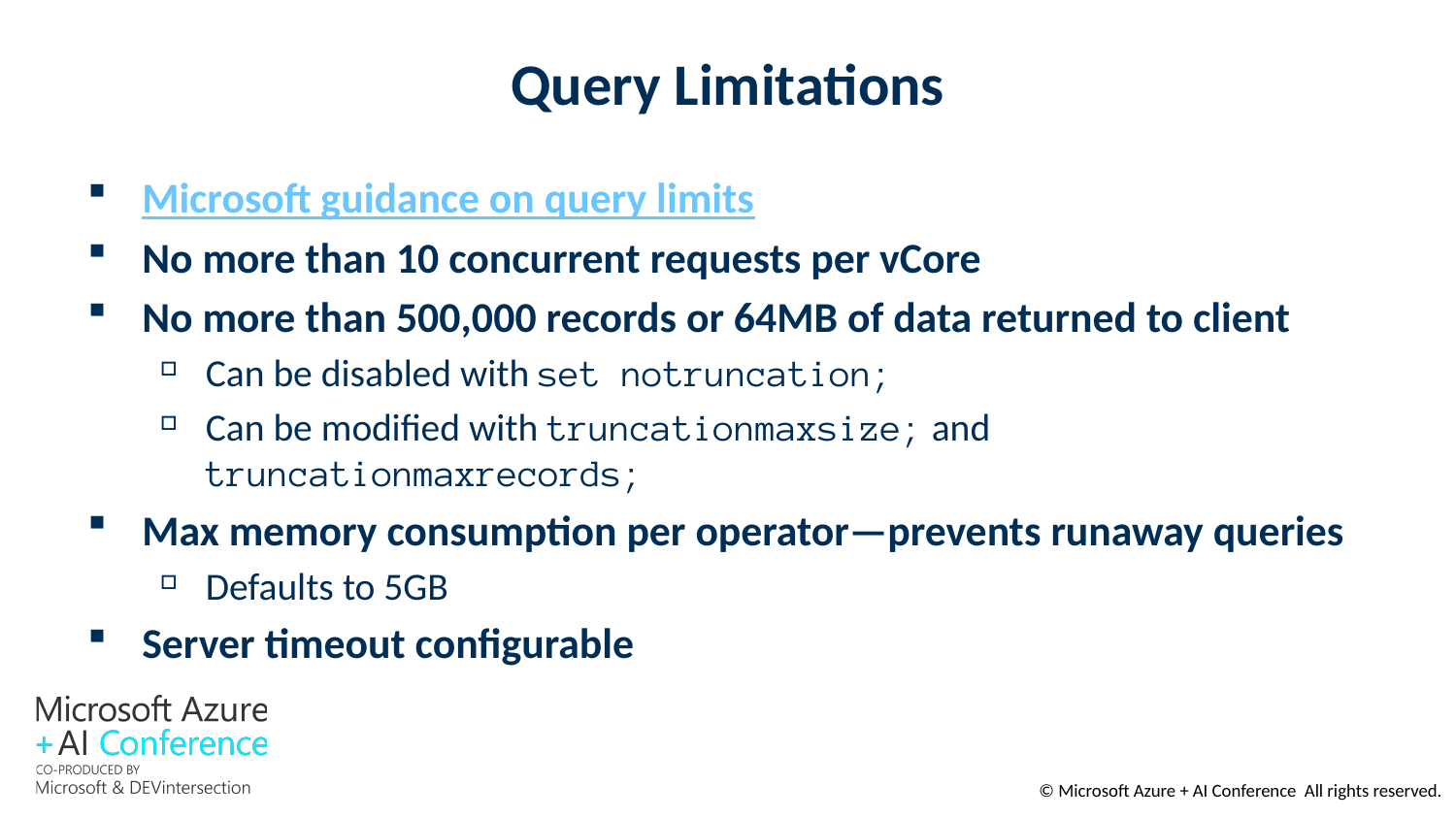

# Query Limitations
Microsoft guidance on query limits
No more than 10 concurrent requests per vCore
No more than 500,000 records or 64MB of data returned to client
Can be disabled with set notruncation;
Can be modified with truncationmaxsize; and truncationmaxrecords;
Max memory consumption per operator—prevents runaway queries
Defaults to 5GB
Server timeout configurable